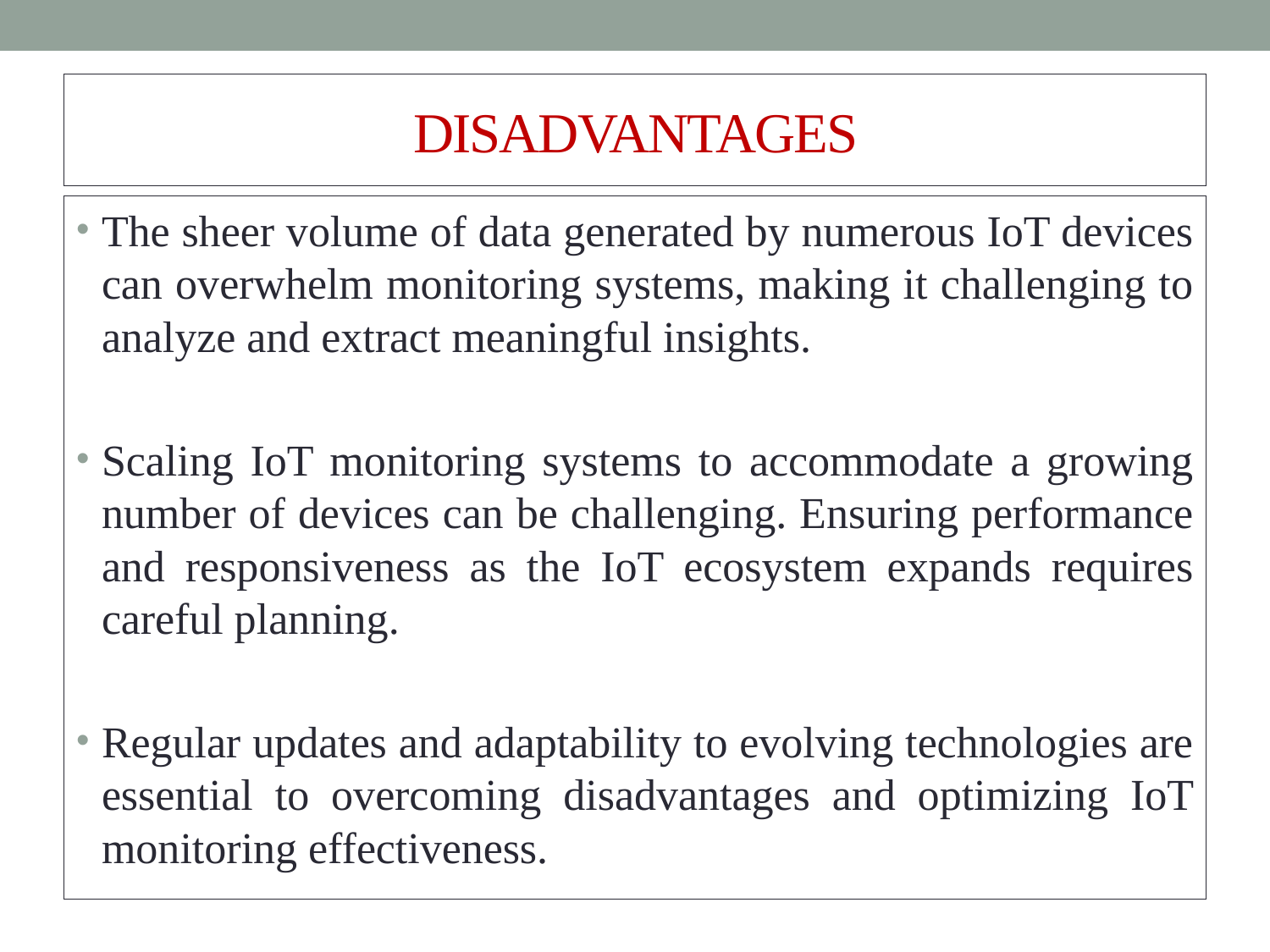

# DISADVANTAGES
The sheer volume of data generated by numerous IoT devices can overwhelm monitoring systems, making it challenging to analyze and extract meaningful insights.

Scaling IoT monitoring systems to accommodate a growing number of devices can be challenging. Ensuring performance and responsiveness as the IoT ecosystem expands requires careful planning.

Regular updates and adaptability to evolving technologies are essential to overcoming disadvantages and optimizing IoT monitoring effectiveness.